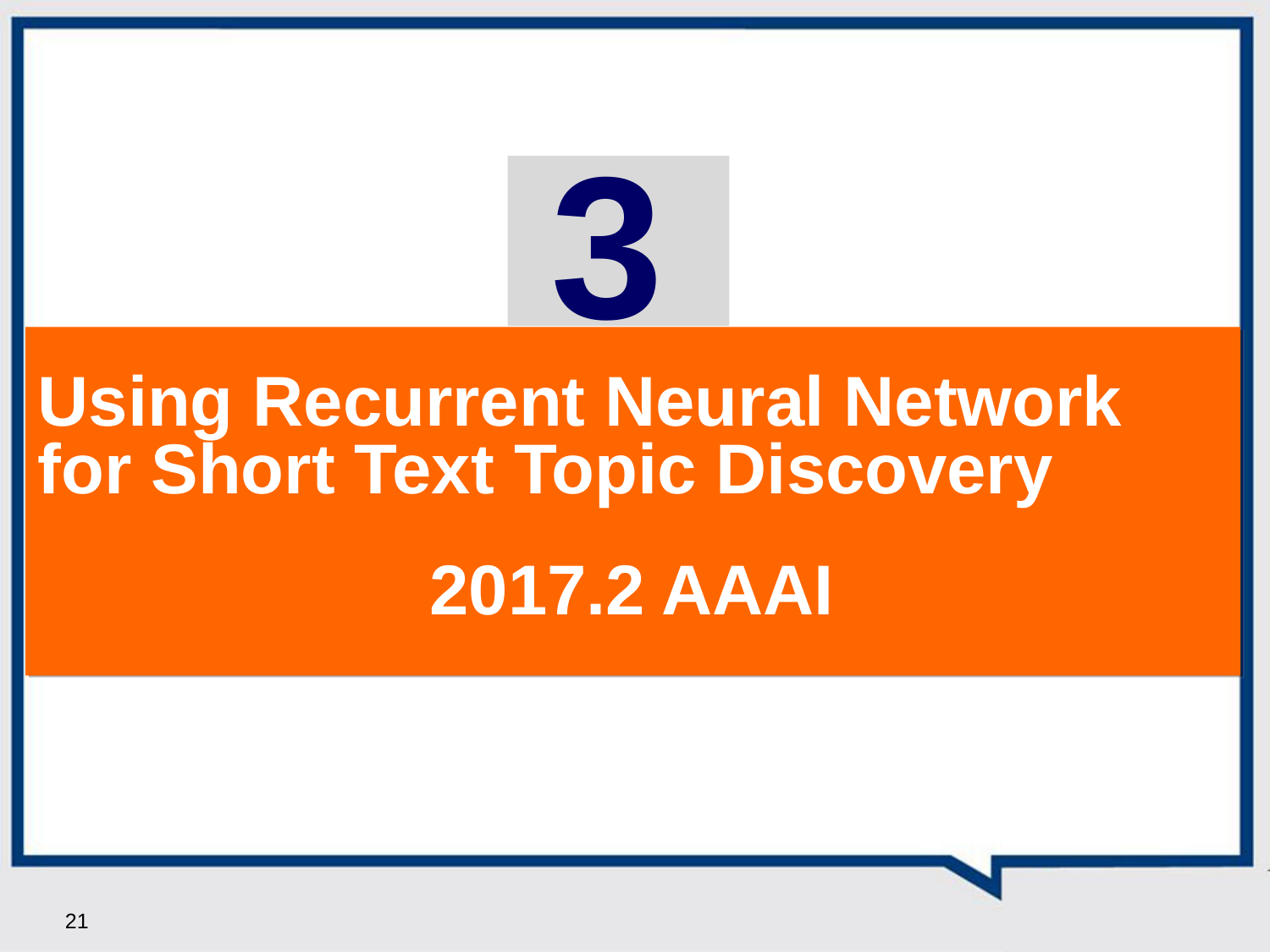

3
1

Using Recurrent Neural Network for Short Text Topic Discovery
2017.2 AAAI
21